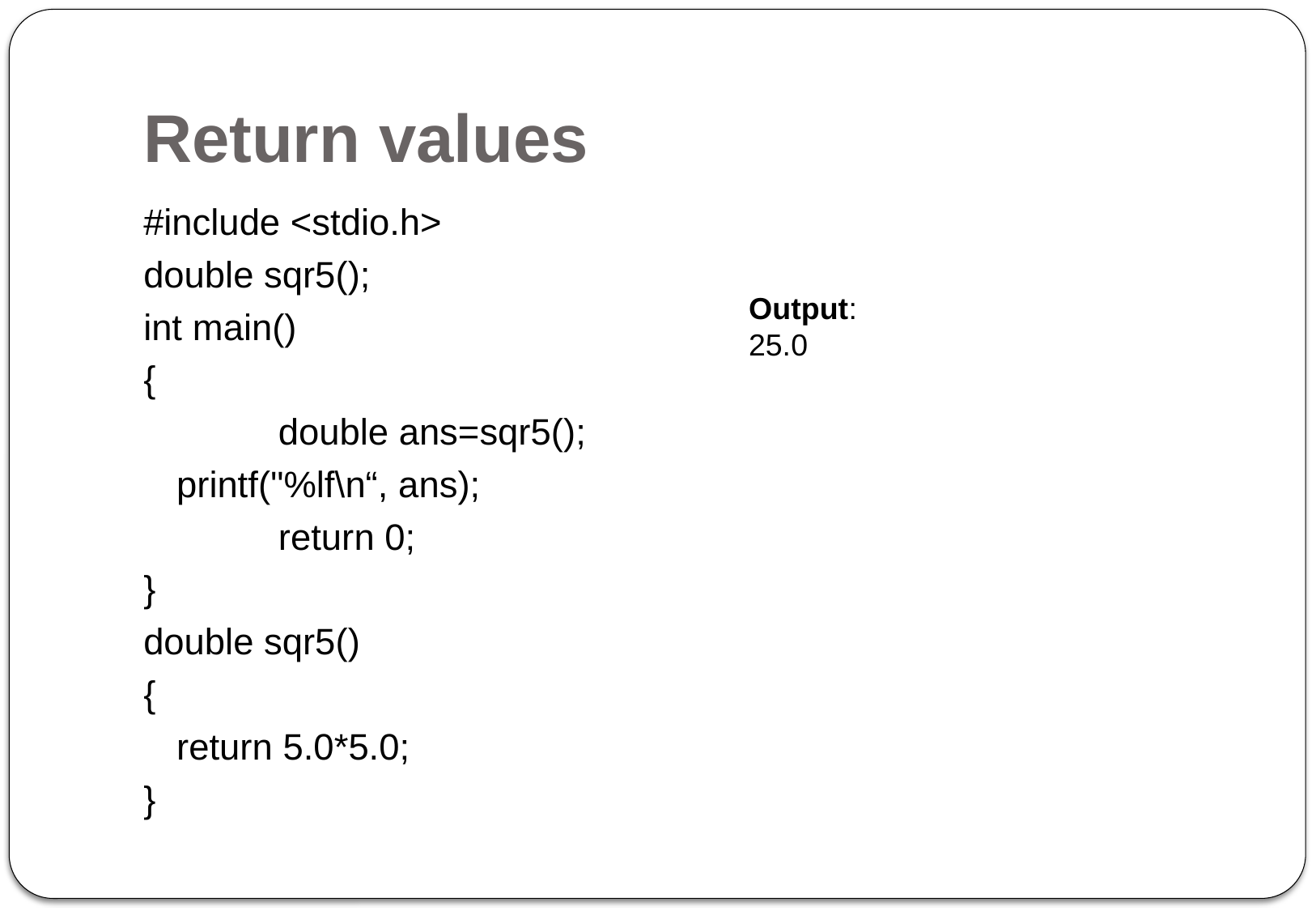

# Return values
#include <stdio.h>
double sqr5();
int main()
{
    	double ans=sqr5();
	printf("%lf\n“, ans);
    	return 0;
}
double sqr5()
{
	return 5.0*5.0;
}
Output:
25.0